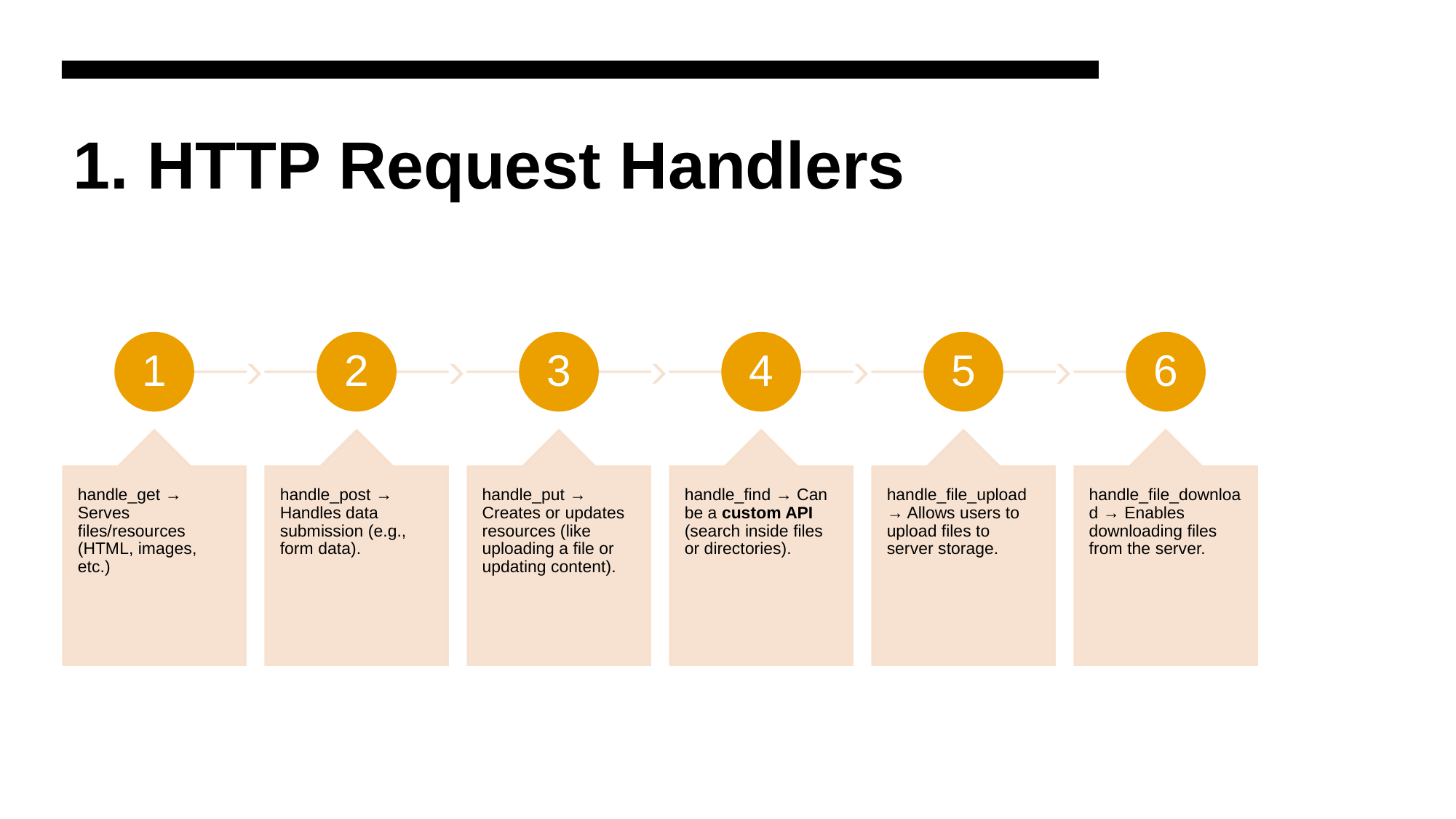

# 1. HTTP Request Handlers
1
handle_get → Serves files/resources (HTML, images, etc.)
2
handle_post → Handles data submission (e.g., form data).
3
handle_put → Creates or updates resources (like uploading a file or updating content).
4
handle_find → Can be a custom API (search inside files or directories).
5
handle_file_upload → Allows users to upload files to server storage.
6
handle_file_download → Enables downloading files from the server.